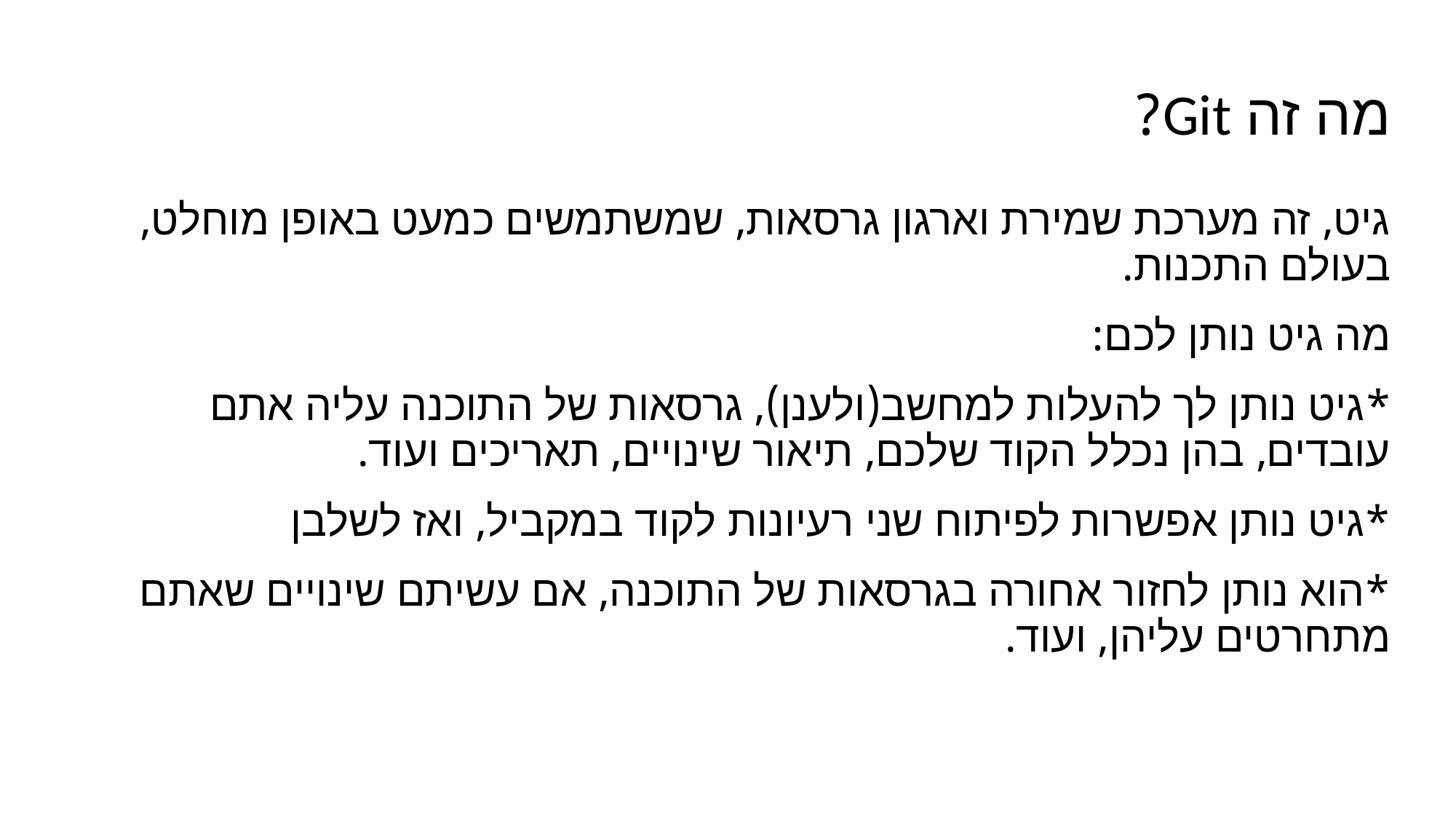

# מה זה Git?
גיט, זה מערכת שמירת וארגון גרסאות, שמשתמשים כמעט באופן מוחלט, בעולם התכנות.
מה גיט נותן לכם:
*גיט נותן לך להעלות למחשב(ולענן), גרסאות של התוכנה עליה אתם עובדים, בהן נכלל הקוד שלכם, תיאור שינויים, תאריכים ועוד.
*גיט נותן אפשרות לפיתוח שני רעיונות לקוד במקביל, ואז לשלבן
*הוא נותן לחזור אחורה בגרסאות של התוכנה, אם עשיתם שינויים שאתם מתחרטים עליהן, ועוד.